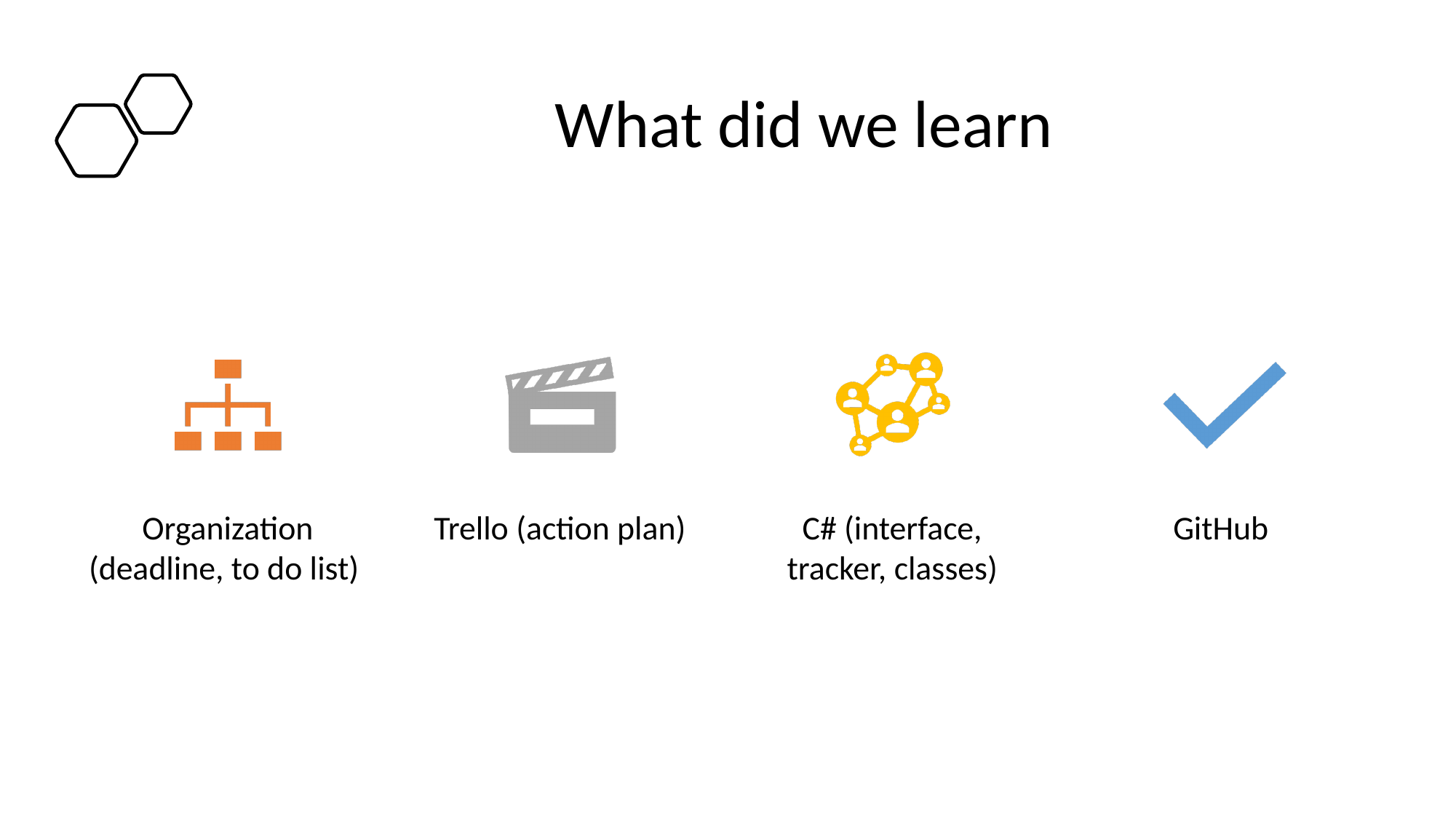

# What did we learn

Organization (deadline, to do list)
Trello (action plan)
C# (interface, tracker, classes)
GitHub